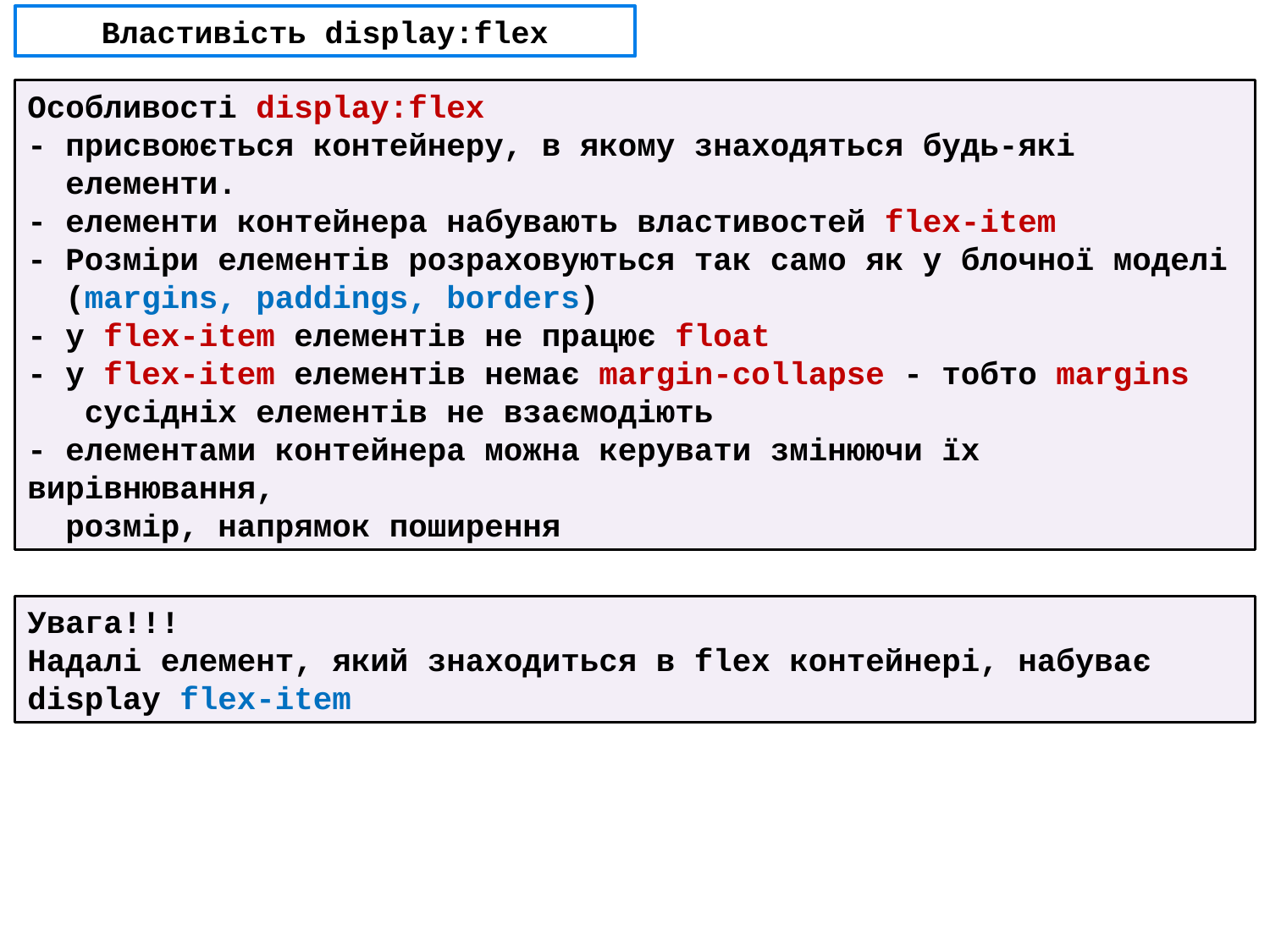

# Властивість display:flex
Особливості display:flex
- присвоюється контейнеру, в якому знаходяться будь-які
  елементи.
- елементи контейнера набувають властивостей flex-item
- Розміри елементів розраховуються так само як у блочної моделі
  (margins, paddings, borders)
- у flex-item елементів не працює float
- у flex-item елементів немає margin-collapse - тобто margins
   сусідніх елементів не взаємодіють
- елементами контейнера можна керувати змінюючи їх вирівнювання,
  розмір, напрямок поширення
Увага!!!
Надалі елемент, який знаходиться в flex контейнері, набуває display flex-item